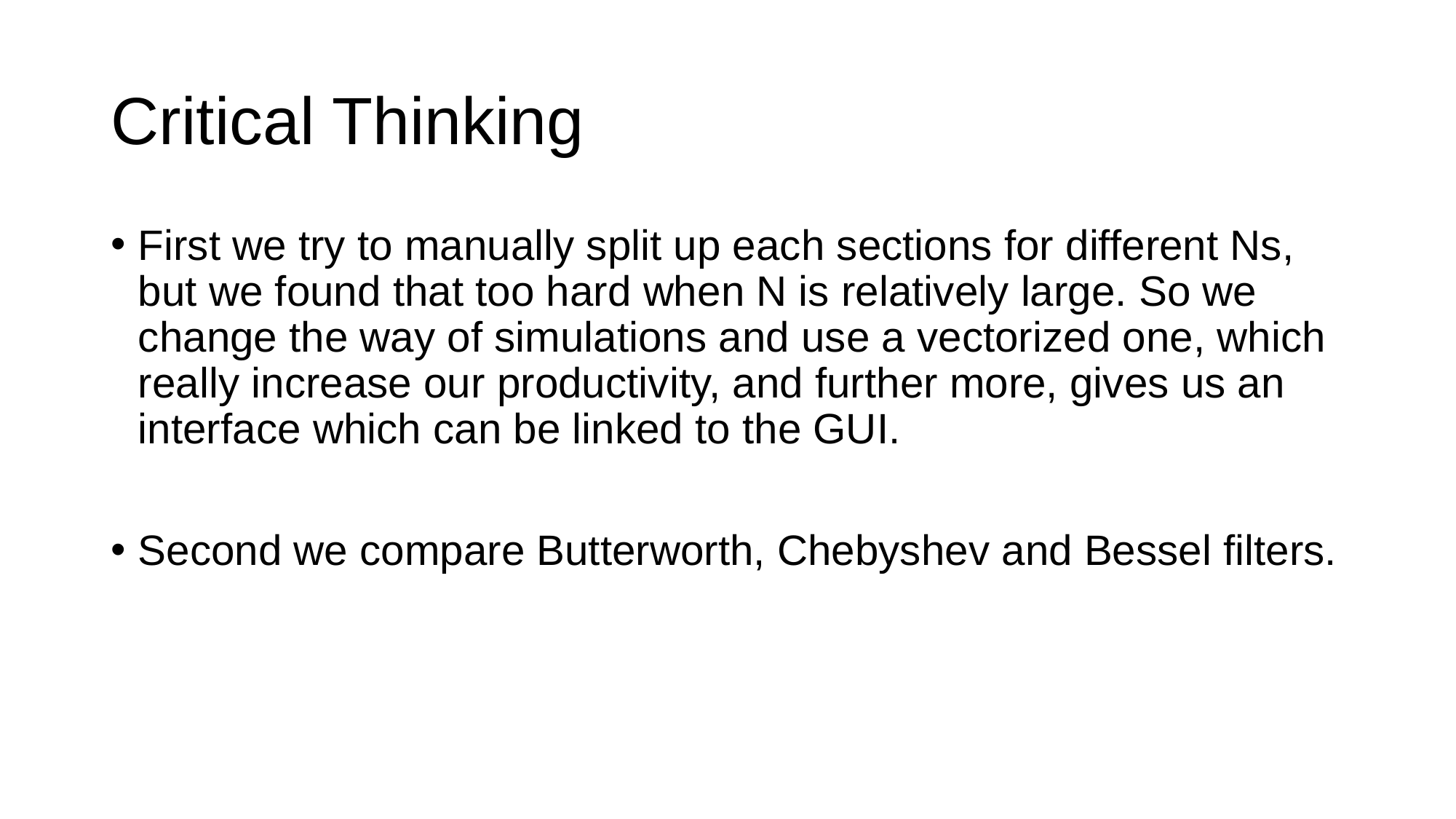

# Critical Thinking
First we try to manually split up each sections for different Ns, but we found that too hard when N is relatively large. So we change the way of simulations and use a vectorized one, which really increase our productivity, and further more, gives us an interface which can be linked to the GUI.

Second we compare Butterworth, Chebyshev and Bessel filters.